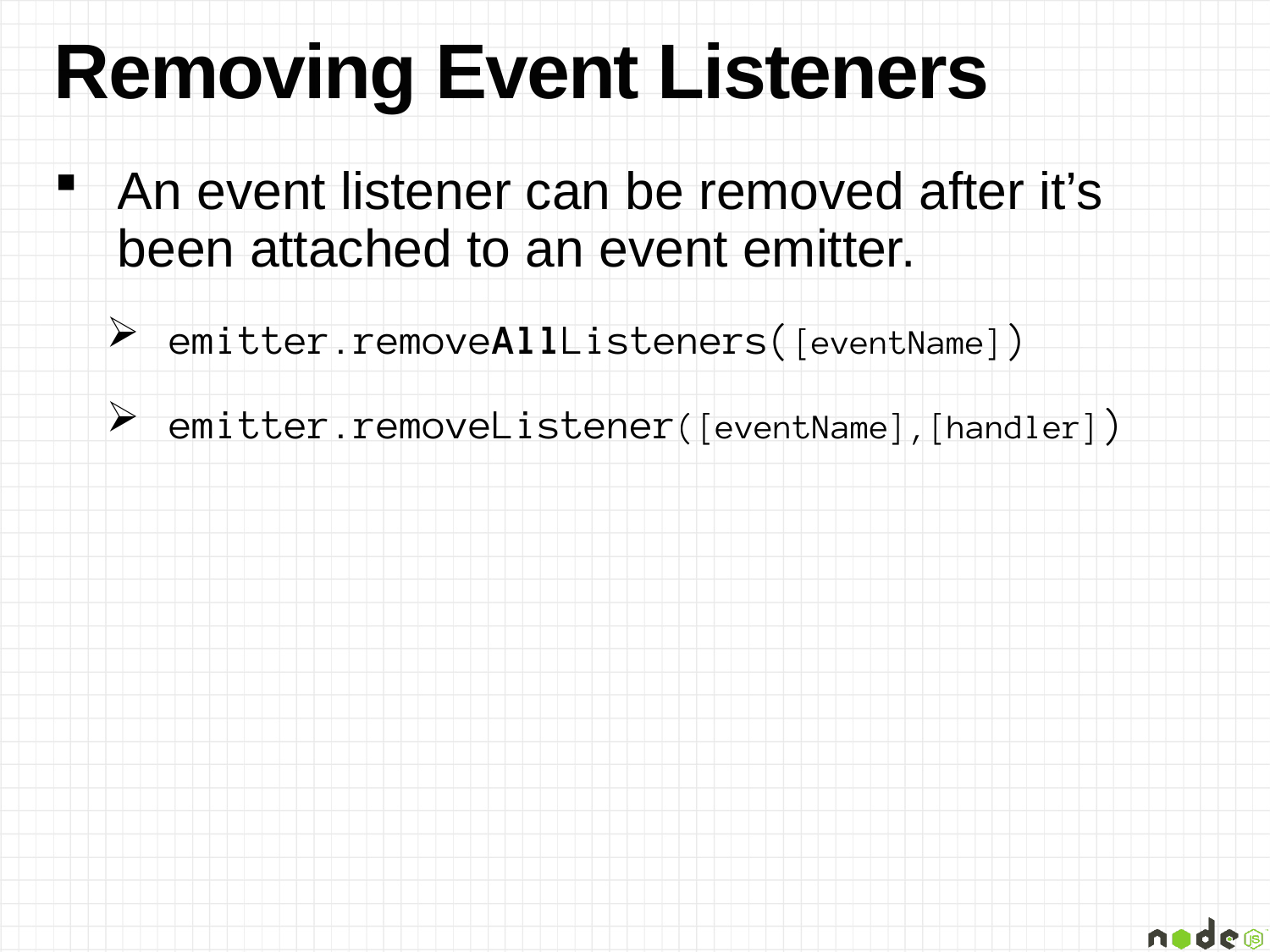

# Removing Event Listeners
An event listener can be removed after it’s been attached to an event emitter.
emitter.removeAllListeners([eventName])
emitter.removeListener([eventName],[handler])